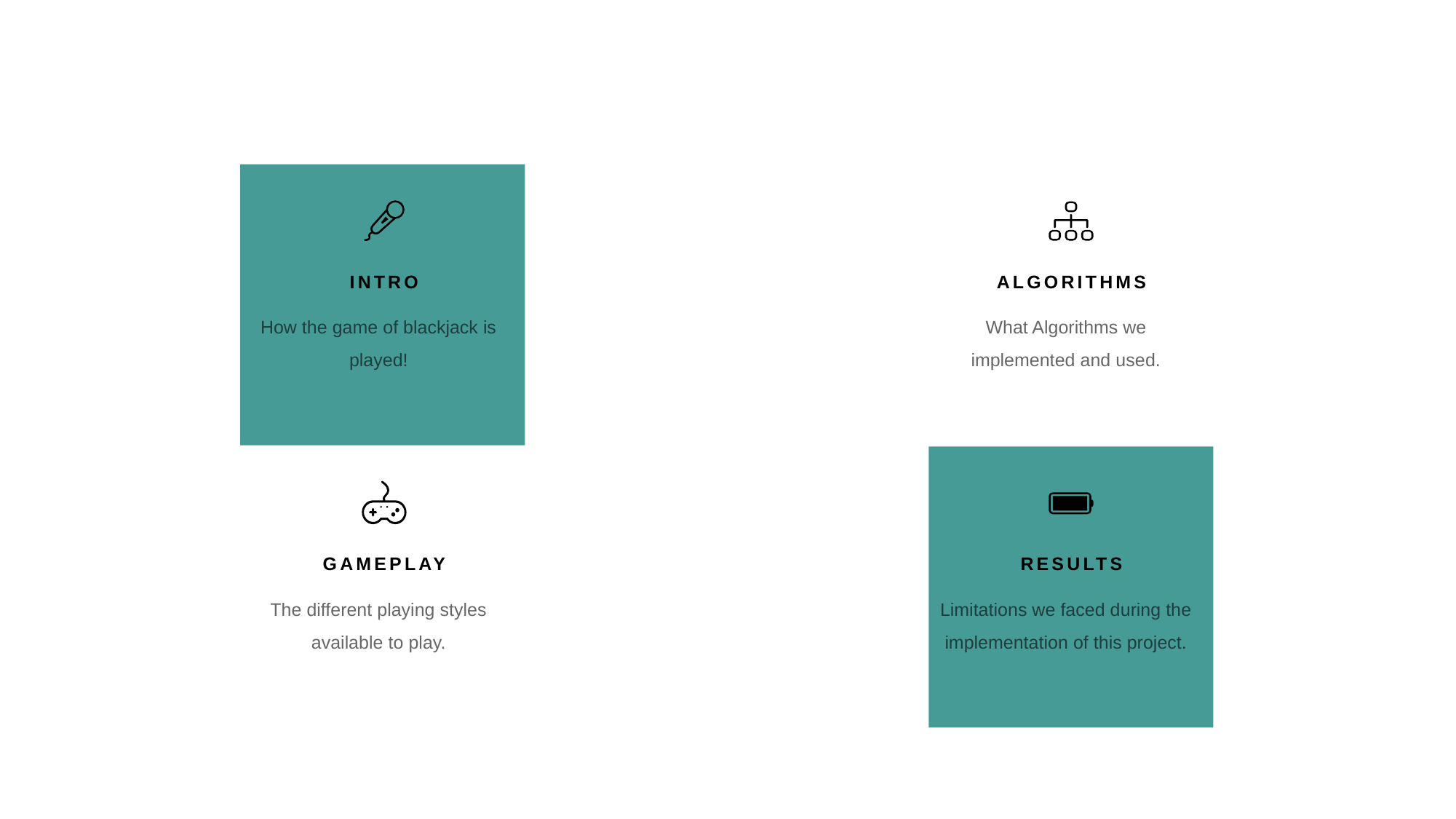

INTRO
ALGORITHMS
How the game of blackjack is played!
What Algorithms we implemented and used.

GAMEPLAY
RESULTS
The different playing styles available to play.
Limitations we faced during the implementation of this project.